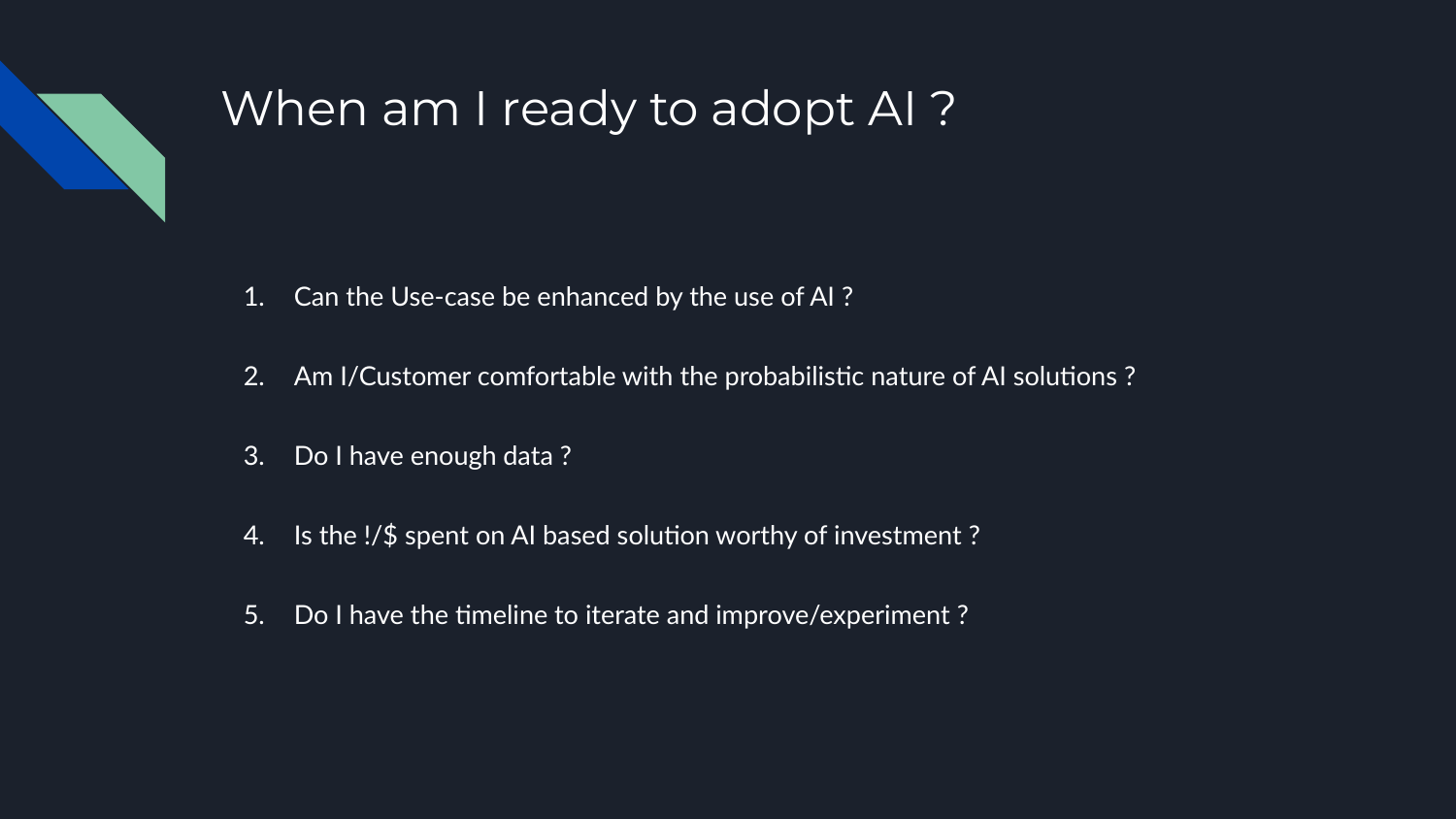

# When am I ready to adopt AI ?
Can the Use-case be enhanced by the use of AI ?
Am I/Customer comfortable with the probabilistic nature of AI solutions ?
Do I have enough data ?
Is the !/$ spent on AI based solution worthy of investment ?
Do I have the timeline to iterate and improve/experiment ?